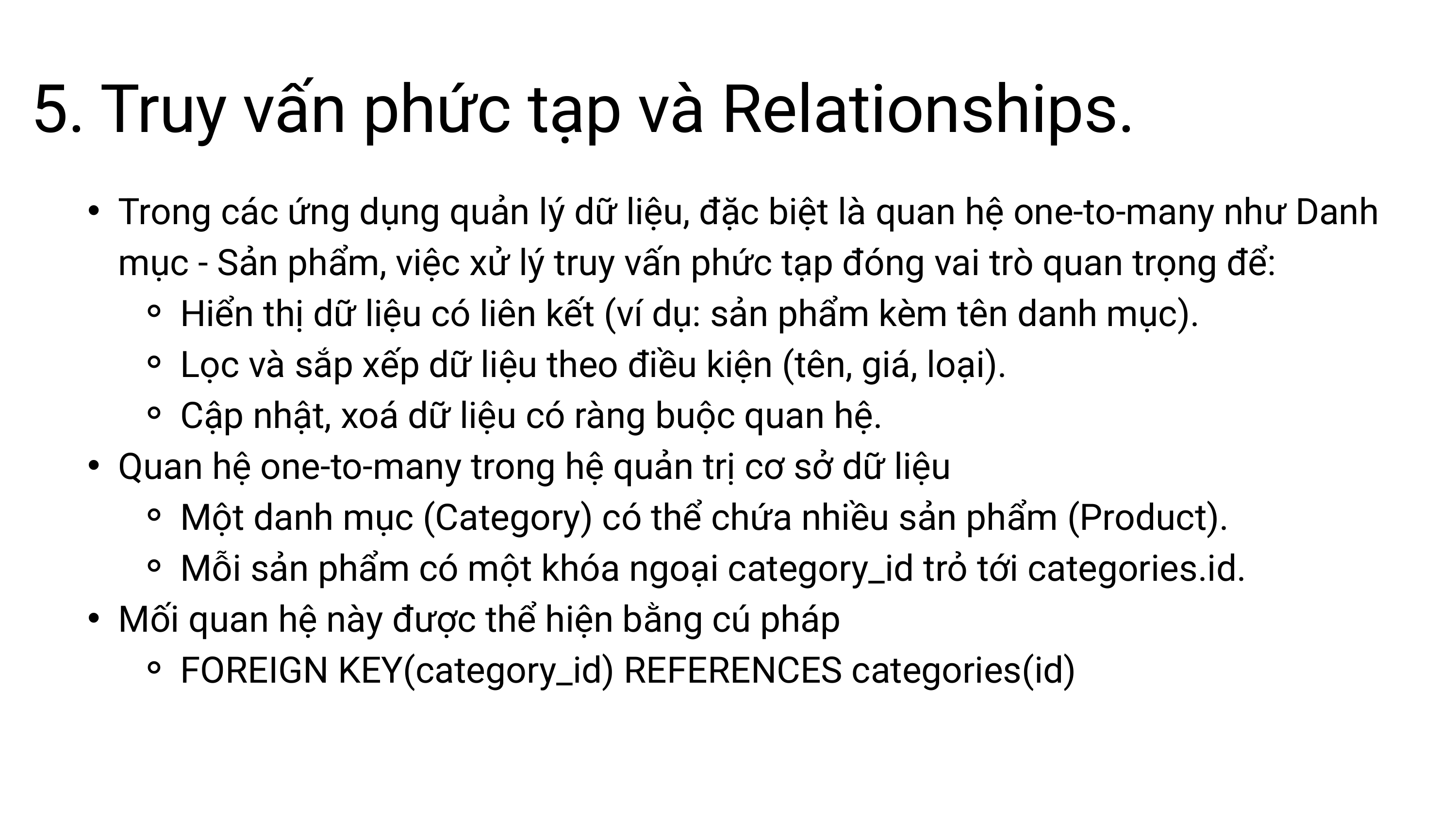

5. Truy vấn phức tạp và Relationships.
Trong các ứng dụng quản lý dữ liệu, đặc biệt là quan hệ one-to-many như Danh mục - Sản phẩm, việc xử lý truy vấn phức tạp đóng vai trò quan trọng để:
Hiển thị dữ liệu có liên kết (ví dụ: sản phẩm kèm tên danh mục).
Lọc và sắp xếp dữ liệu theo điều kiện (tên, giá, loại).
Cập nhật, xoá dữ liệu có ràng buộc quan hệ.
Quan hệ one-to-many trong hệ quản trị cơ sở dữ liệu
Một danh mục (Category) có thể chứa nhiều sản phẩm (Product).
Mỗi sản phẩm có một khóa ngoại category_id trỏ tới categories.id.
Mối quan hệ này được thể hiện bằng cú pháp
FOREIGN KEY(category_id) REFERENCES categories(id)